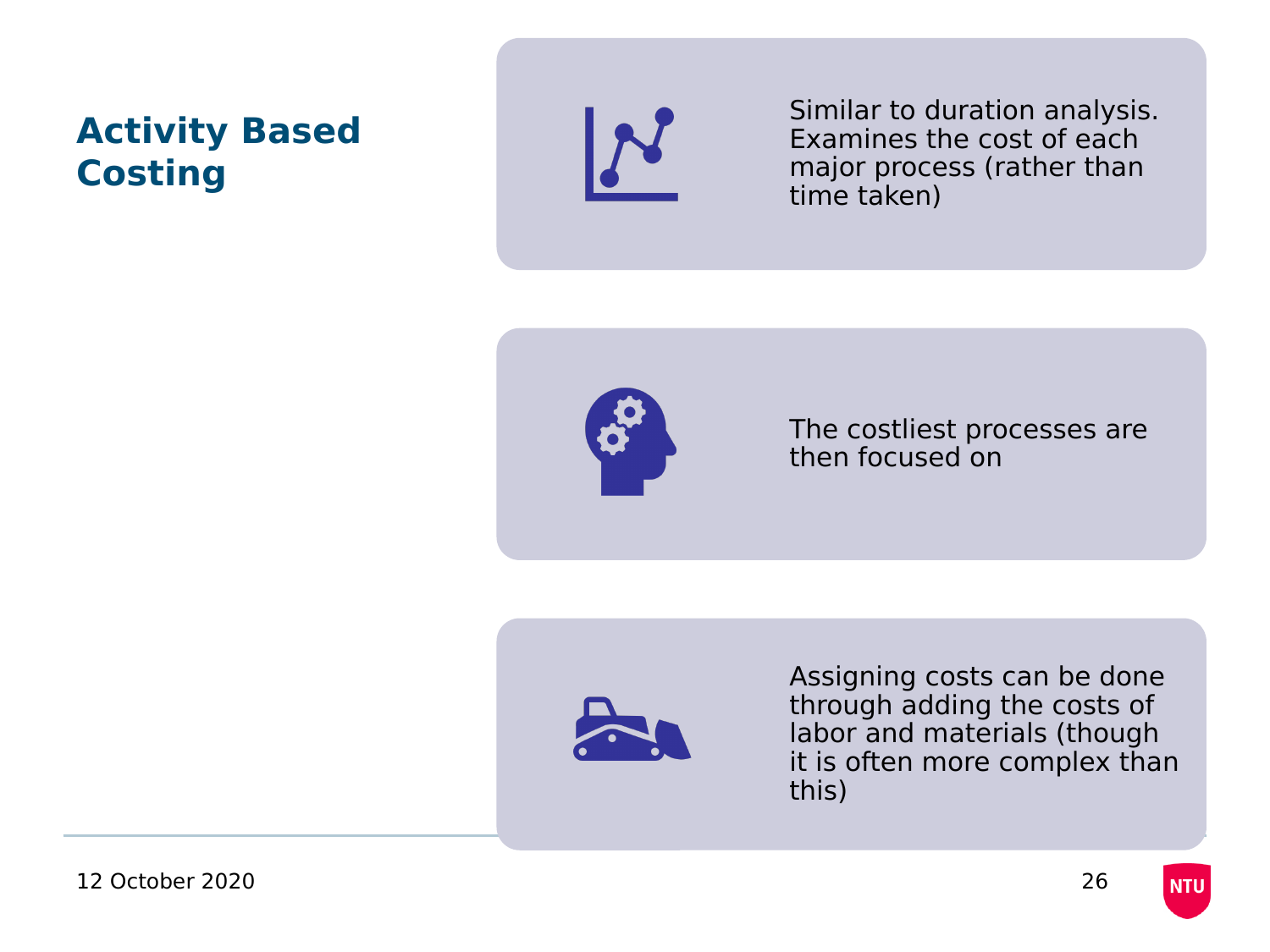

# Activity Based Costing
Similar to duration analysis. Examines the cost of each major process (rather than time taken)
The costliest processes are then focused on
Assigning costs can be done through adding the costs of labor and materials (though it is often more complex than this)

12 October 2020
26